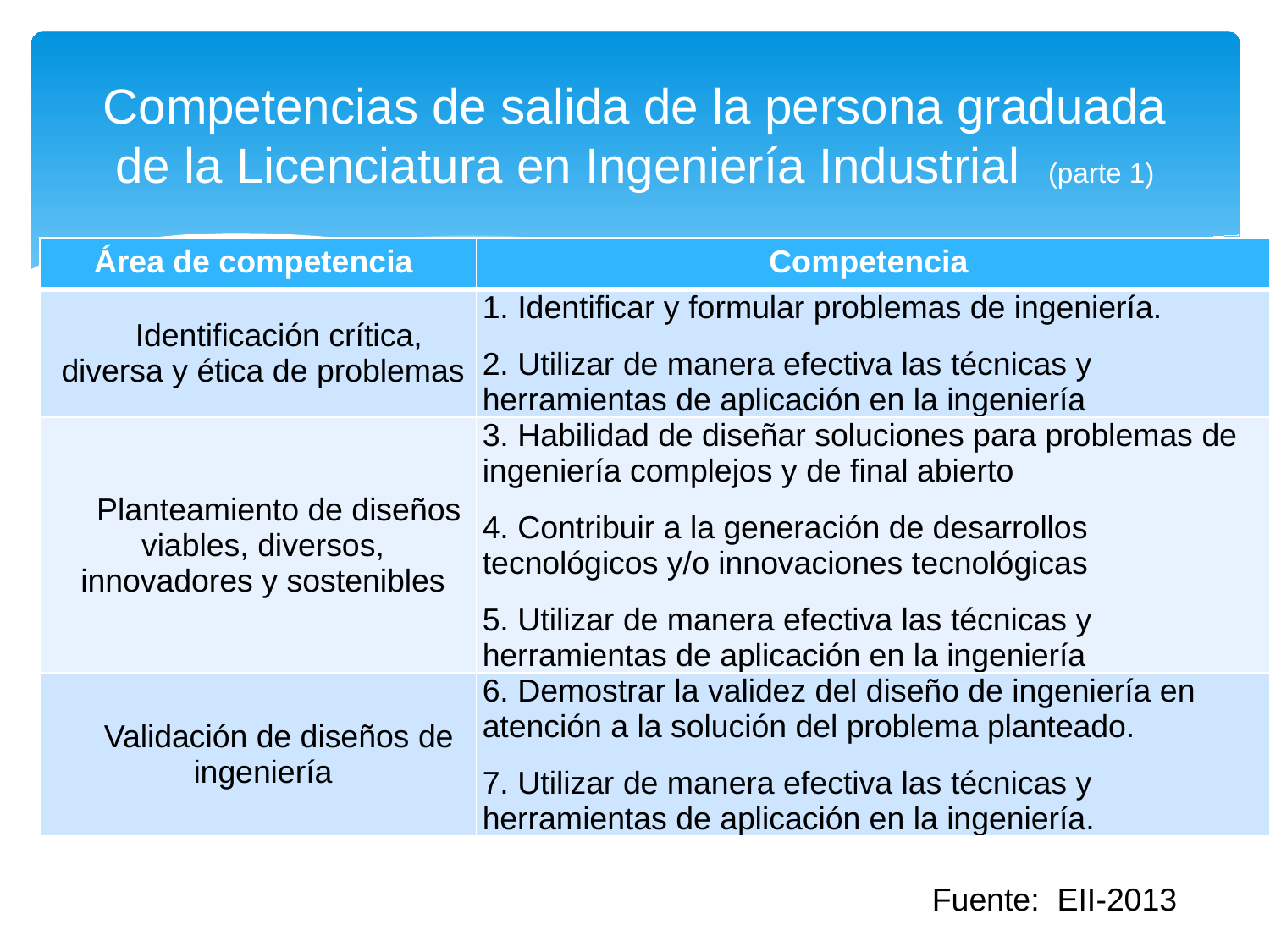

# Competencias de salida de la persona graduada de la Licenciatura en Ingeniería Industrial  (parte 1)
| Área de competencia | Competencia |
| --- | --- |
| Identificación crítica, diversa y ética de problemas | 1. Identificar y formular problemas de ingeniería. 2. Utilizar de manera efectiva las técnicas y herramientas de aplicación en la ingeniería |
| Planteamiento de diseños viables, diversos, innovadores y sostenibles | 3. Habilidad de diseñar soluciones para problemas de ingeniería complejos y de final abierto 4. Contribuir a la generación de desarrollos tecnológicos y/o innovaciones tecnológicas 5. Utilizar de manera efectiva las técnicas y herramientas de aplicación en la ingeniería |
| Validación de diseños de ingeniería | 6. Demostrar la validez del diseño de ingeniería en atención a la solución del problema planteado. 7. Utilizar de manera efectiva las técnicas y herramientas de aplicación en la ingeniería. |
Fuente:  EII-2013